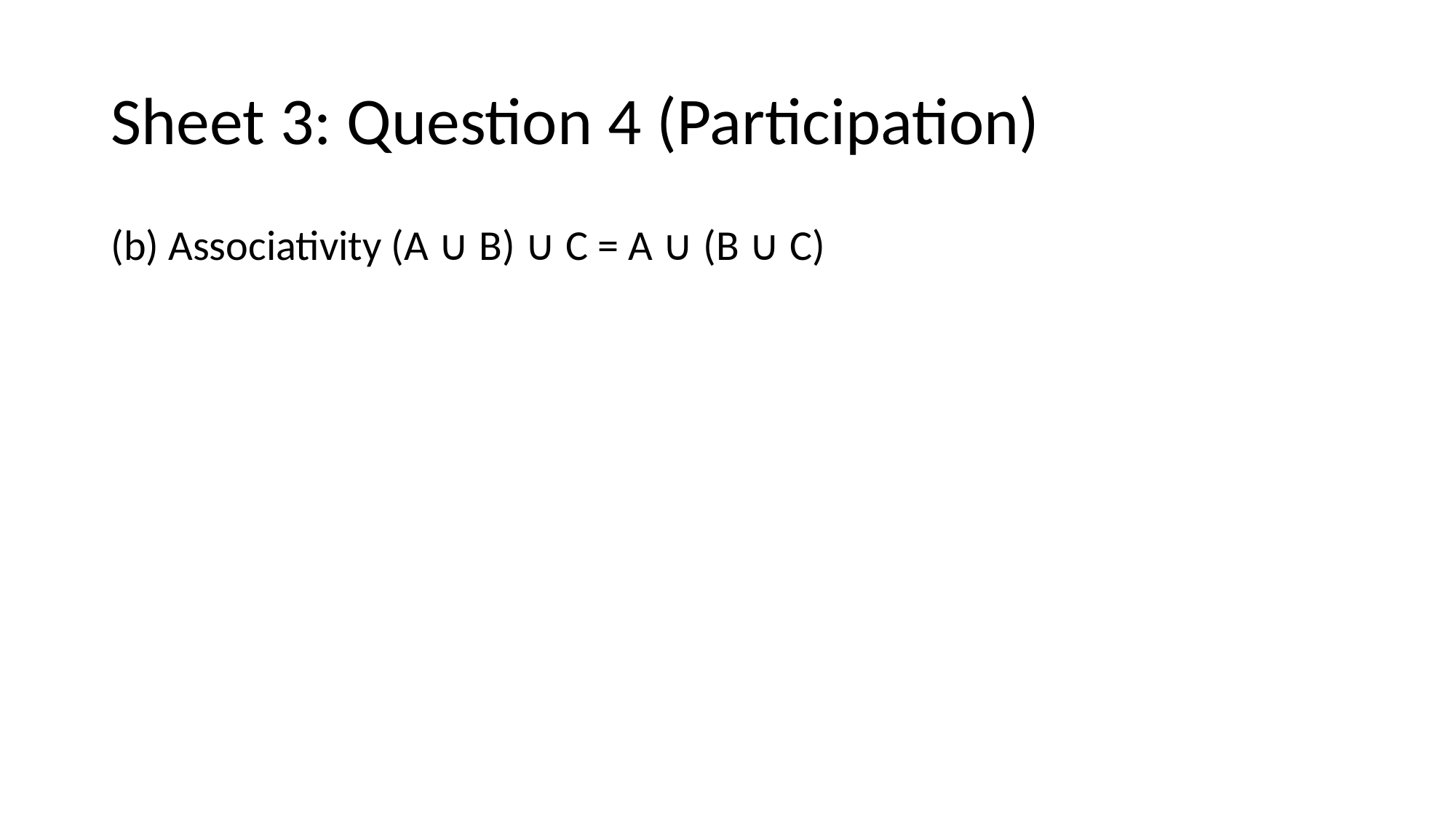

# Sheet 3: Question 4 (Participation)
(b) Associativity (A ∪ B) ∪ C = A ∪ (B ∪ C)